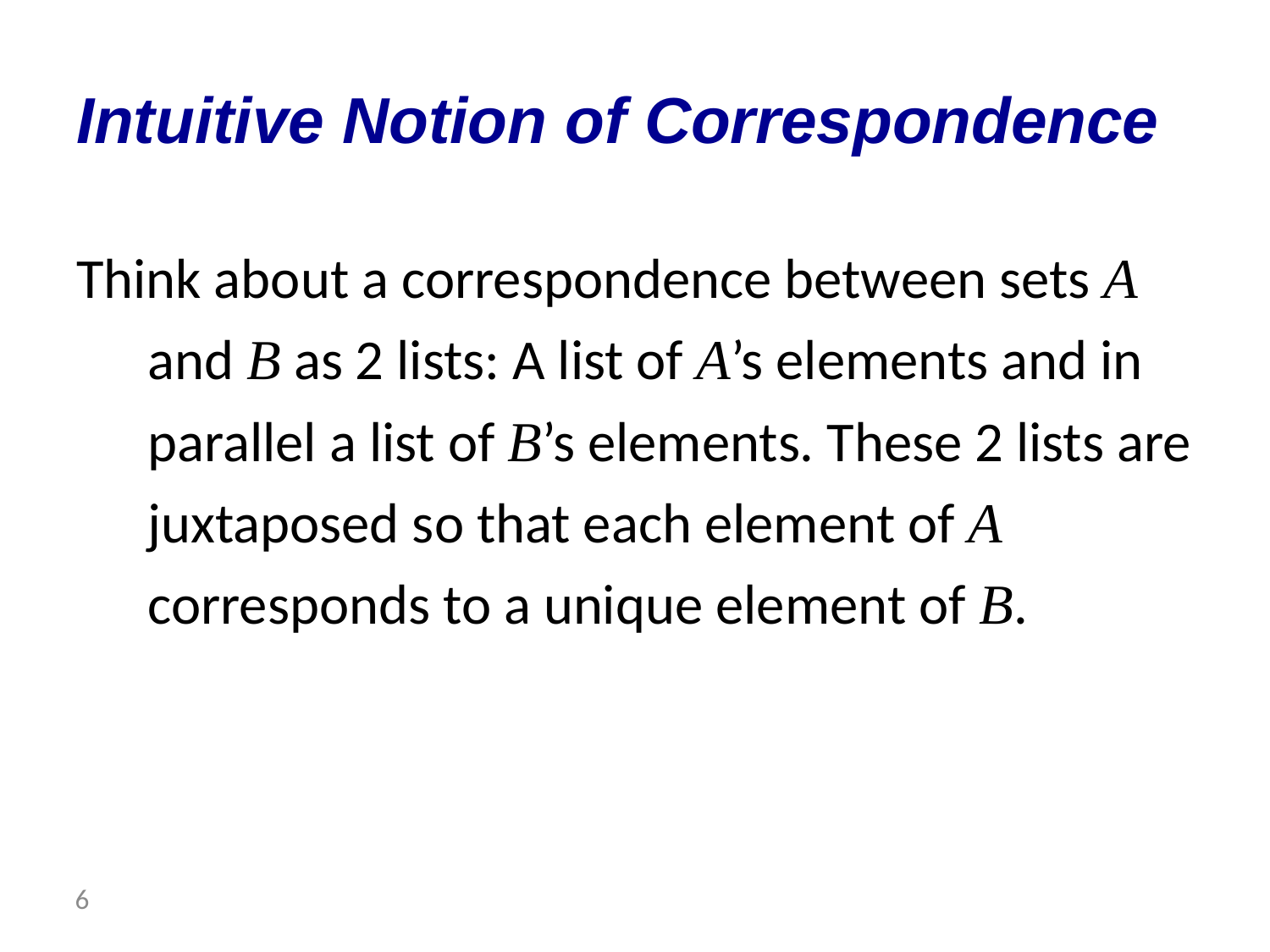

# Intuitive Notion of Correspondence
Think about a correspondence between sets A and B as 2 lists: A list of A’s elements and in parallel a list of B’s elements. These 2 lists are juxtaposed so that each element of A corresponds to a unique element of B.
  6